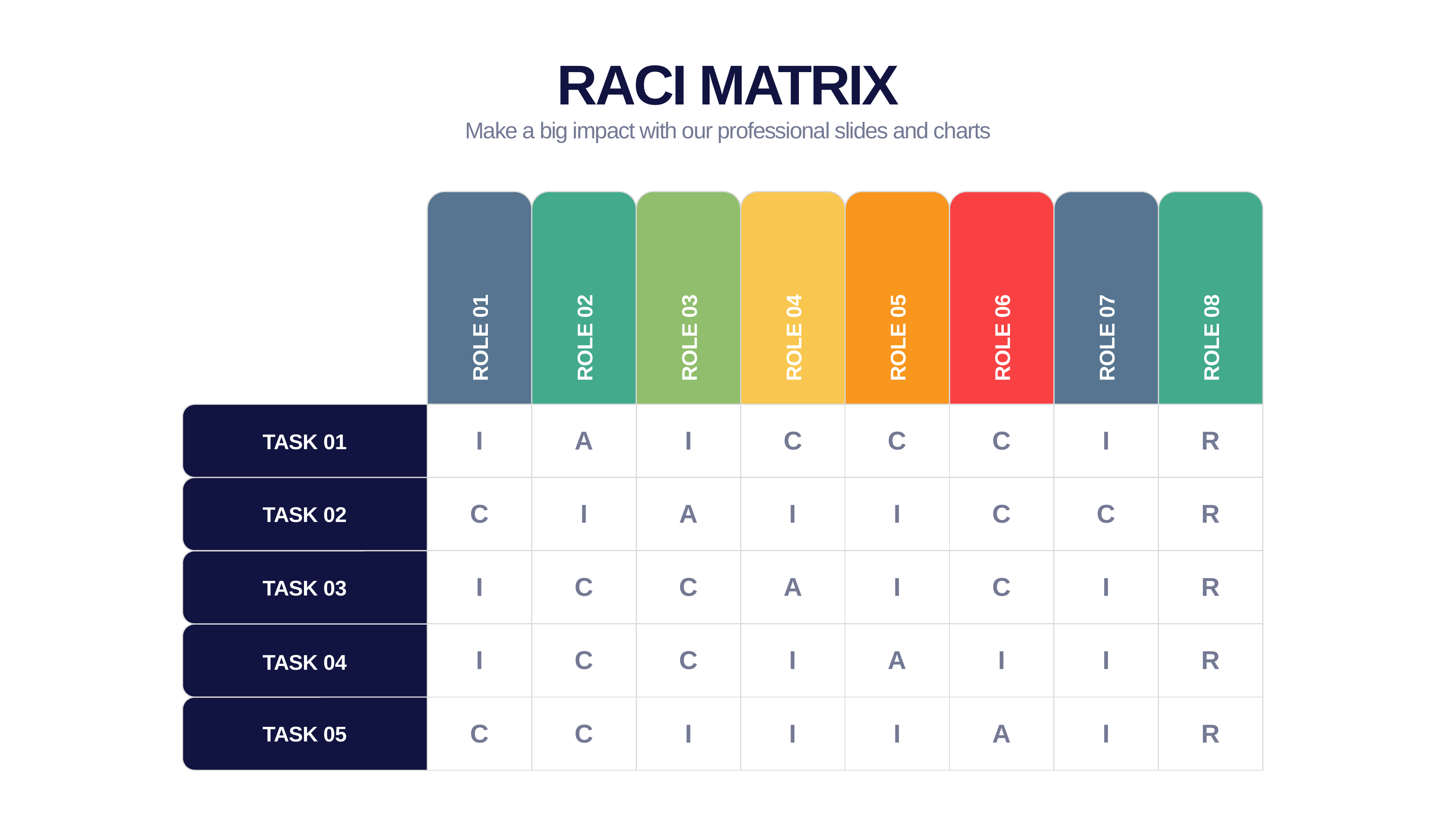

RACI MATRIX
Make a big impact with our professional slides and charts

ROLE 01
ROLE 02
ROLE 03
ROLE 04
ROLE 05
ROLE 06
ROLE 07
ROLE 08

| I | A | I | C | C | C | I | R |
| --- | --- | --- | --- | --- | --- | --- | --- |
| C | I | A | I | I | C | C | R |
| I | C | C | A | I | C | I | R |
| I | C | C | I | A | I | I | R |
| C | C | I | I | I | A | I | R |
TASK 01

TASK 02

TASK 03

TASK 04
TASK 05